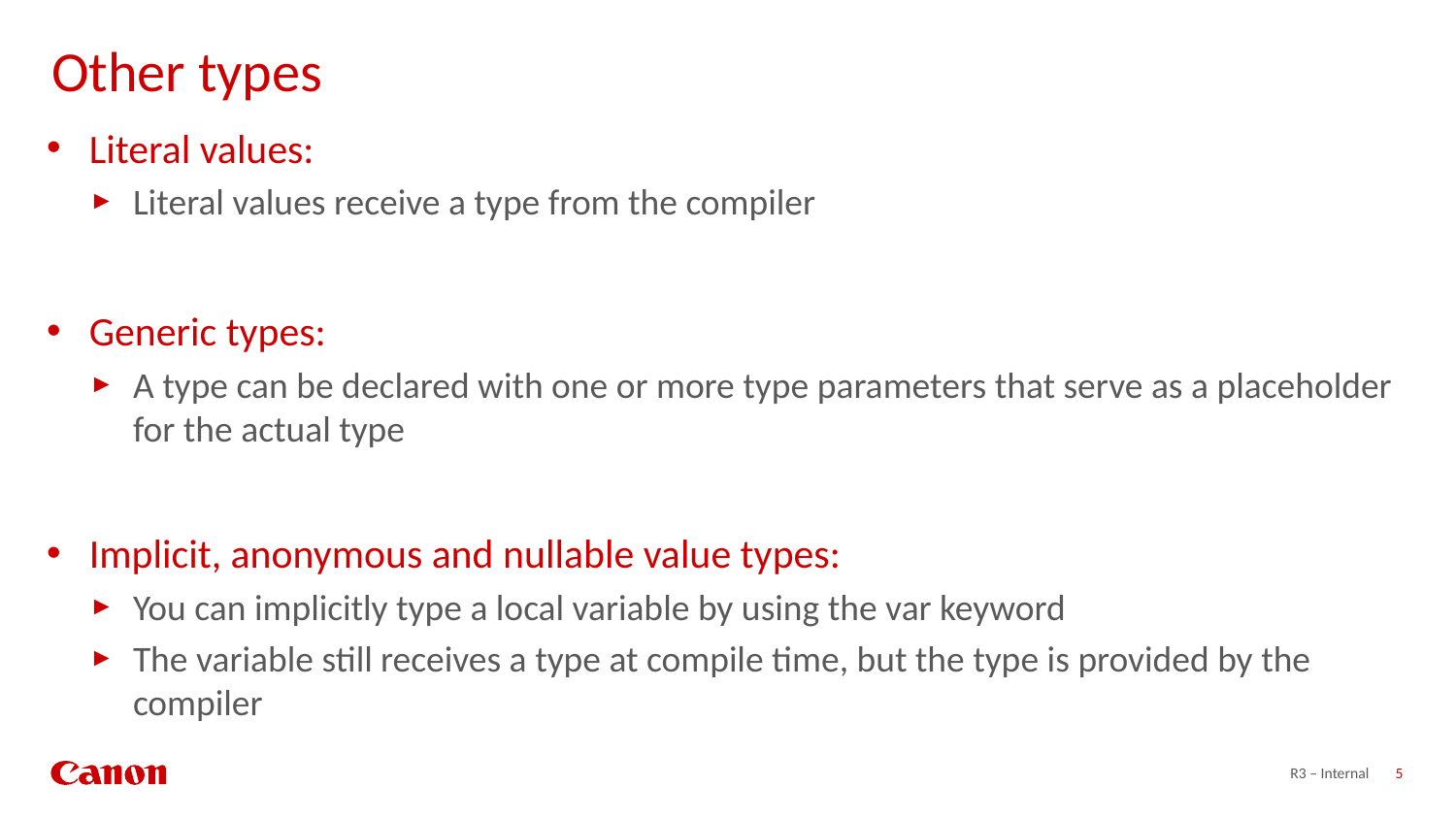

# Other types
Literal values:
Literal values receive a type from the compiler

Generic types:
A type can be declared with one or more type parameters that serve as a placeholder for the actual type

Implicit, anonymous and nullable value types:
You can implicitly type a local variable by using the var keyword
The variable still receives a type at compile time, but the type is provided by the compiler